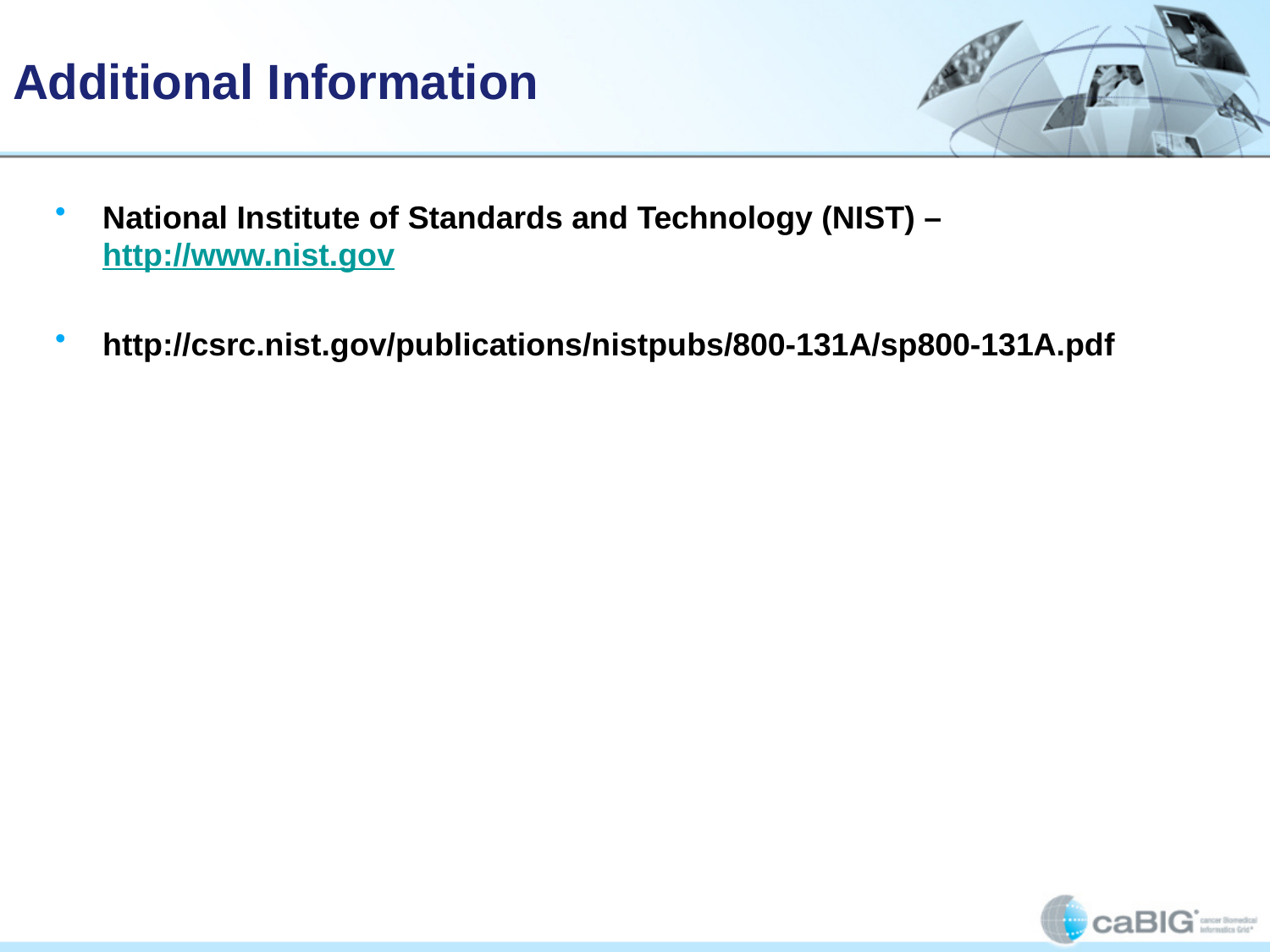

# Additional Information
National Institute of Standards and Technology (NIST) – http://www.nist.gov

http://csrc.nist.gov/publications/nistpubs/800-131A/sp800-131A.pdf